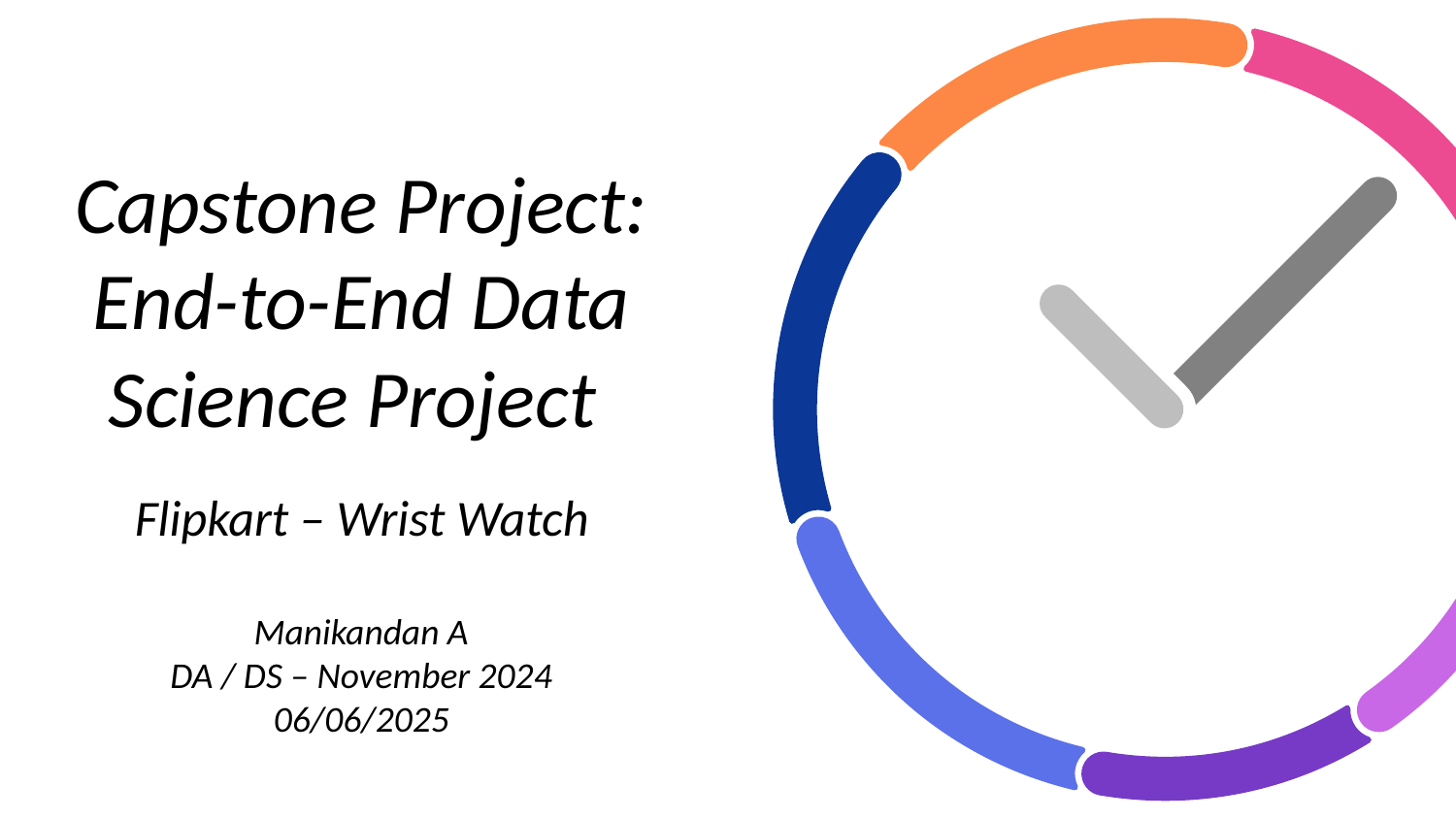

# Capstone Project: End-to-End Data Science Project

Flipkart – Wrist Watch

Manikandan A
DA / DS – November 2024
06/06/2025